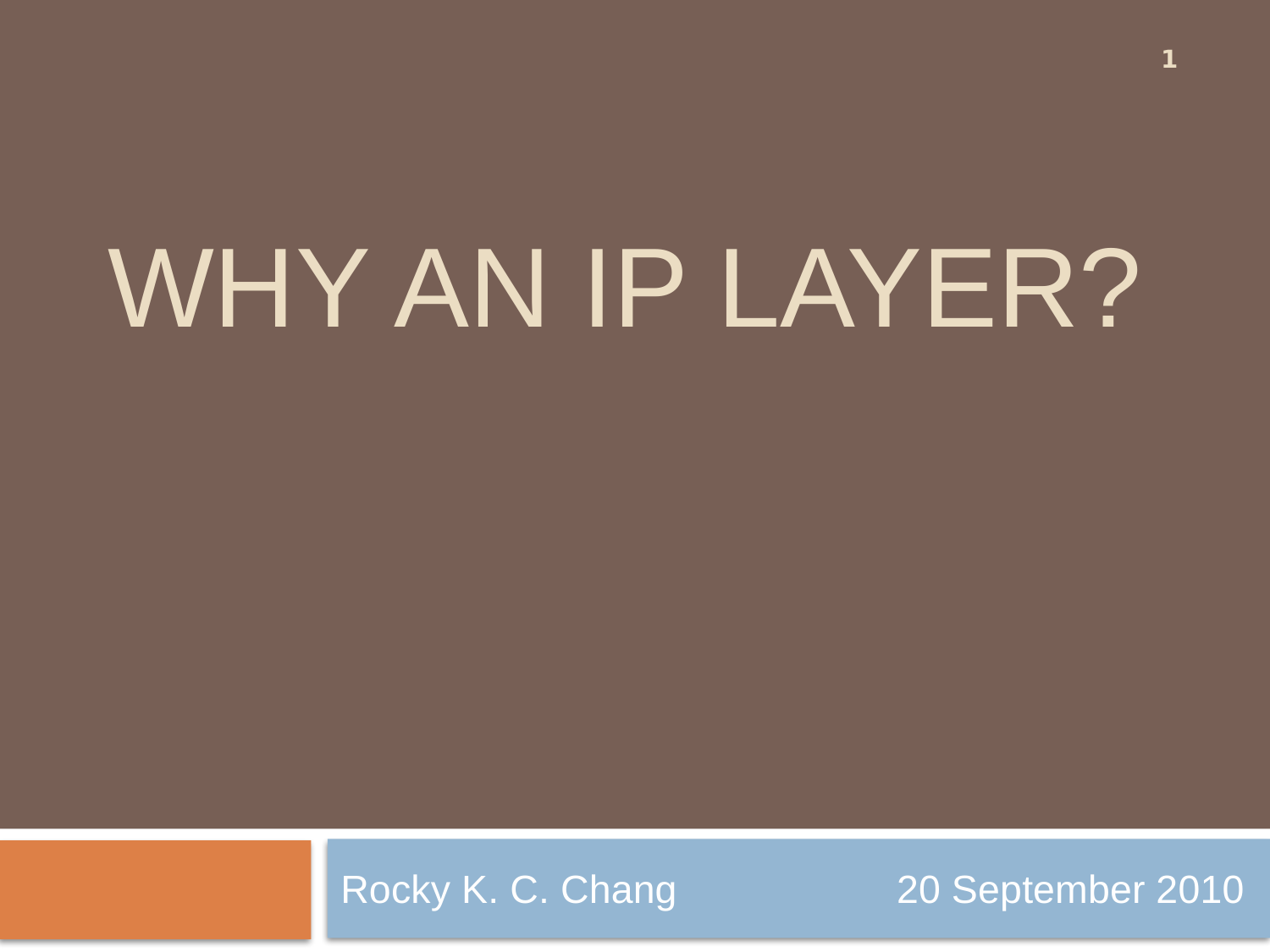

1
# Why an IP layer?
Rocky K. C. Chang                    20 September 2010